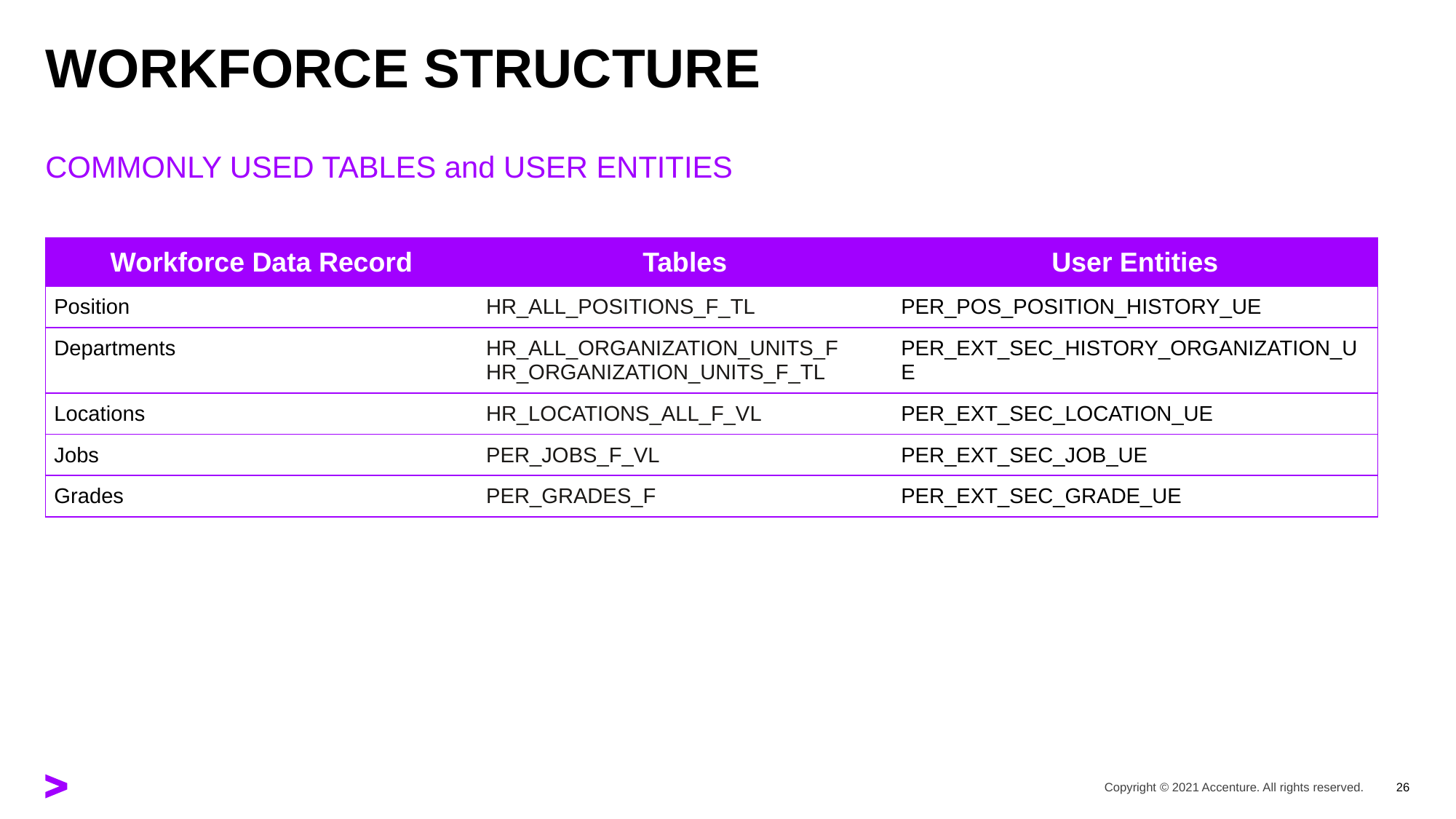

# WORKFORCE STRUCTURE
COMMONLY USED TABLES and USER ENTITIES
| Workforce Data Record | Tables | User Entities |
| --- | --- | --- |
| Position | HR\_ALL\_POSITIONS\_F\_TL | PER\_POS\_POSITION\_HISTORY\_UE |
| Departments | HR\_ALL\_ORGANIZATION\_UNITS\_F hr\_organization\_units\_f\_tl | PER\_EXT\_SEC\_HISTORY\_ORGANIZATION\_UE |
| Locations | hr\_locations\_all\_f\_vl | PER\_EXT\_SEC\_LOCATION\_UE |
| Jobs | per\_jobs\_f\_vl | PER\_EXT\_SEC\_JOB\_UE |
| Grades | PER\_GRADES\_F | PER\_EXT\_SEC\_GRADE\_UE |
Copyright © 2021 Accenture. All rights reserved.
26